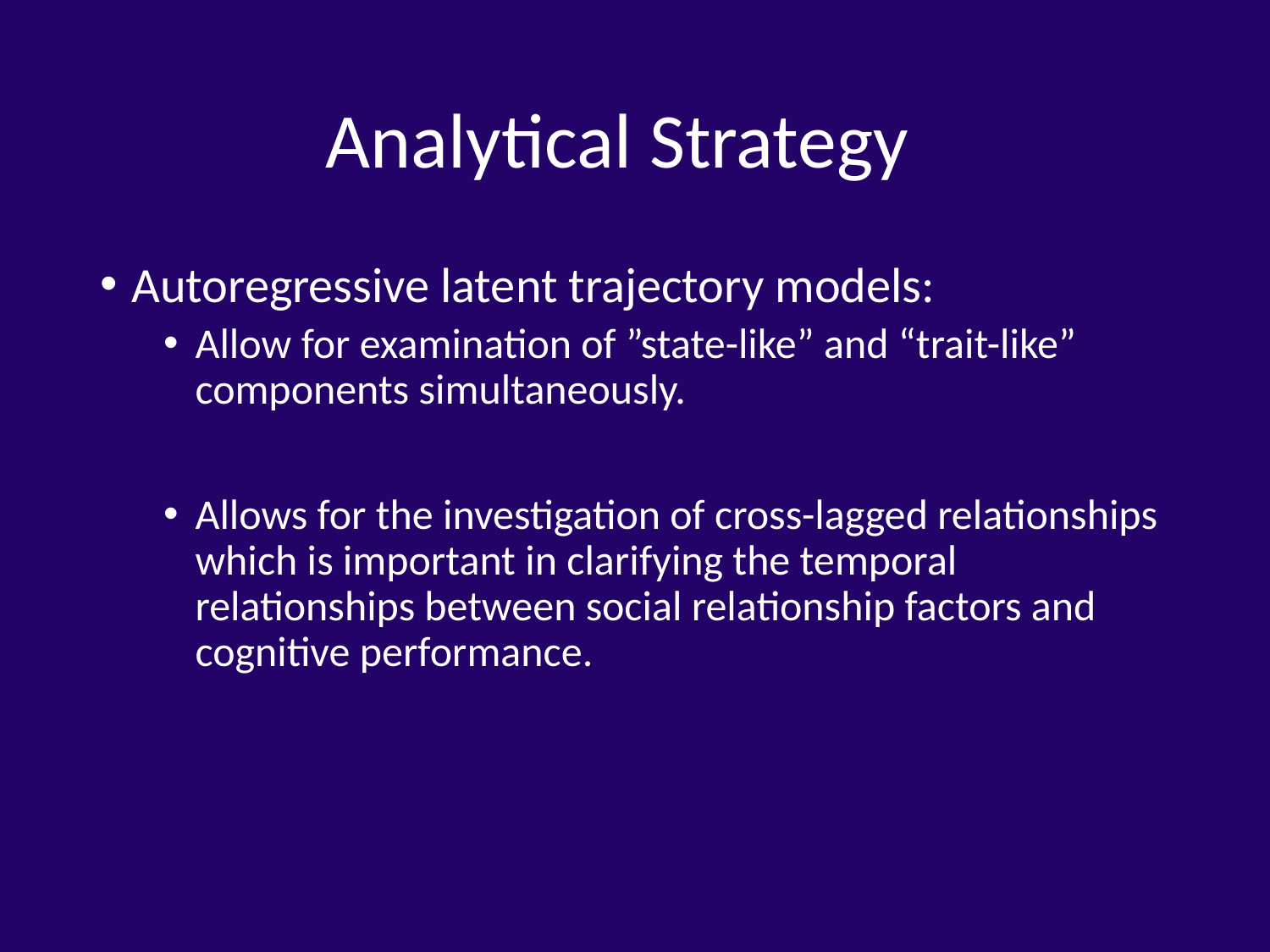

# Analytical Strategy
Autoregressive latent trajectory models:
Allow for examination of ”state-like” and “trait-like” components simultaneously.

Allows for the investigation of cross-lagged relationships which is important in clarifying the temporal relationships between social relationship factors and cognitive performance.